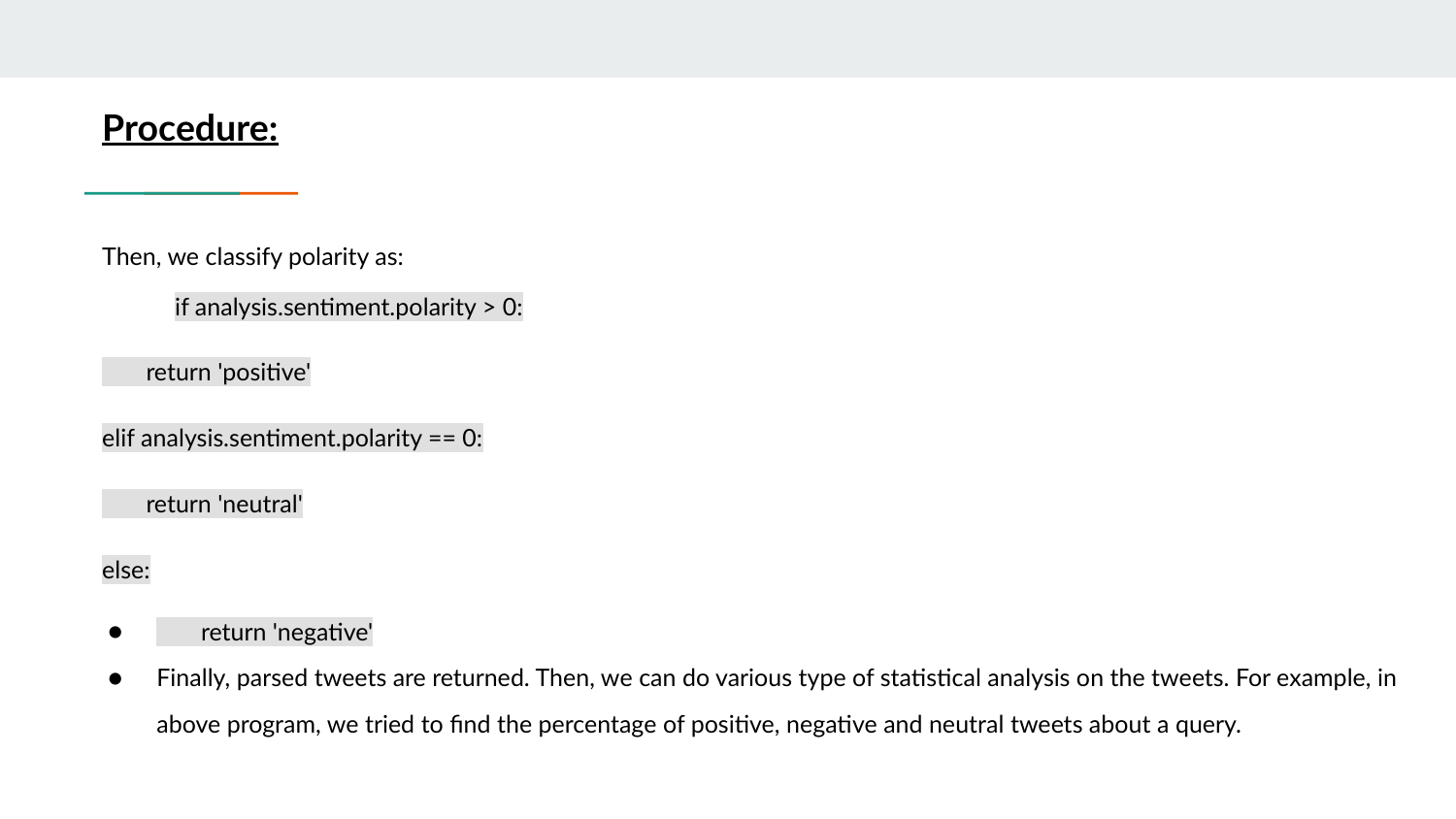

Procedure:
Then, we classify polarity as:
	if analysis.sentiment.polarity > 0:
       return 'positive'
elif analysis.sentiment.polarity == 0:
       return 'neutral'
else:
       return 'negative'
Finally, parsed tweets are returned. Then, we can do various type of statistical analysis on the tweets. For example, in above program, we tried to find the percentage of positive, negative and neutral tweets about a query.